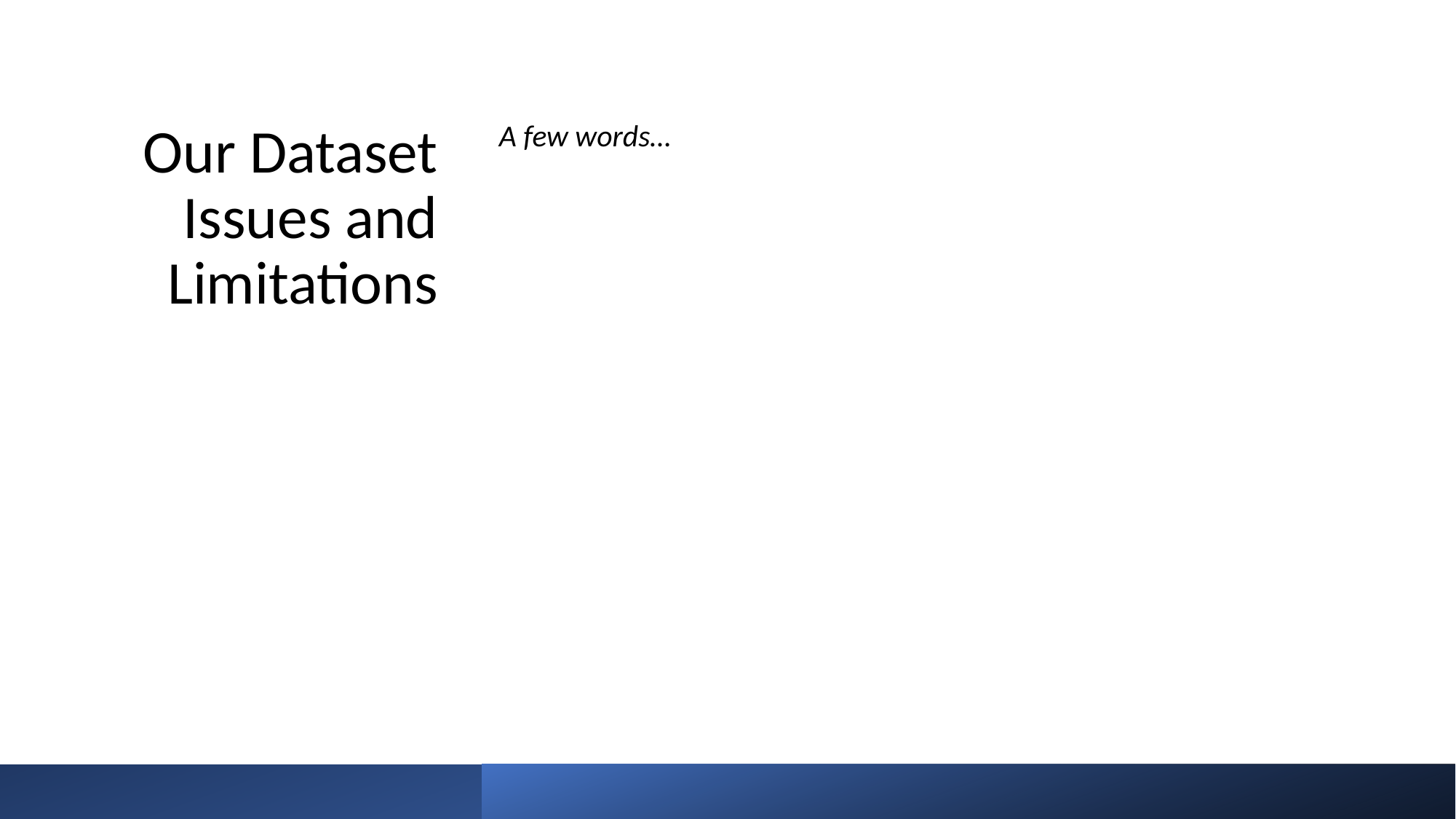

# Our Dataset Issues and Limitations
A few words…